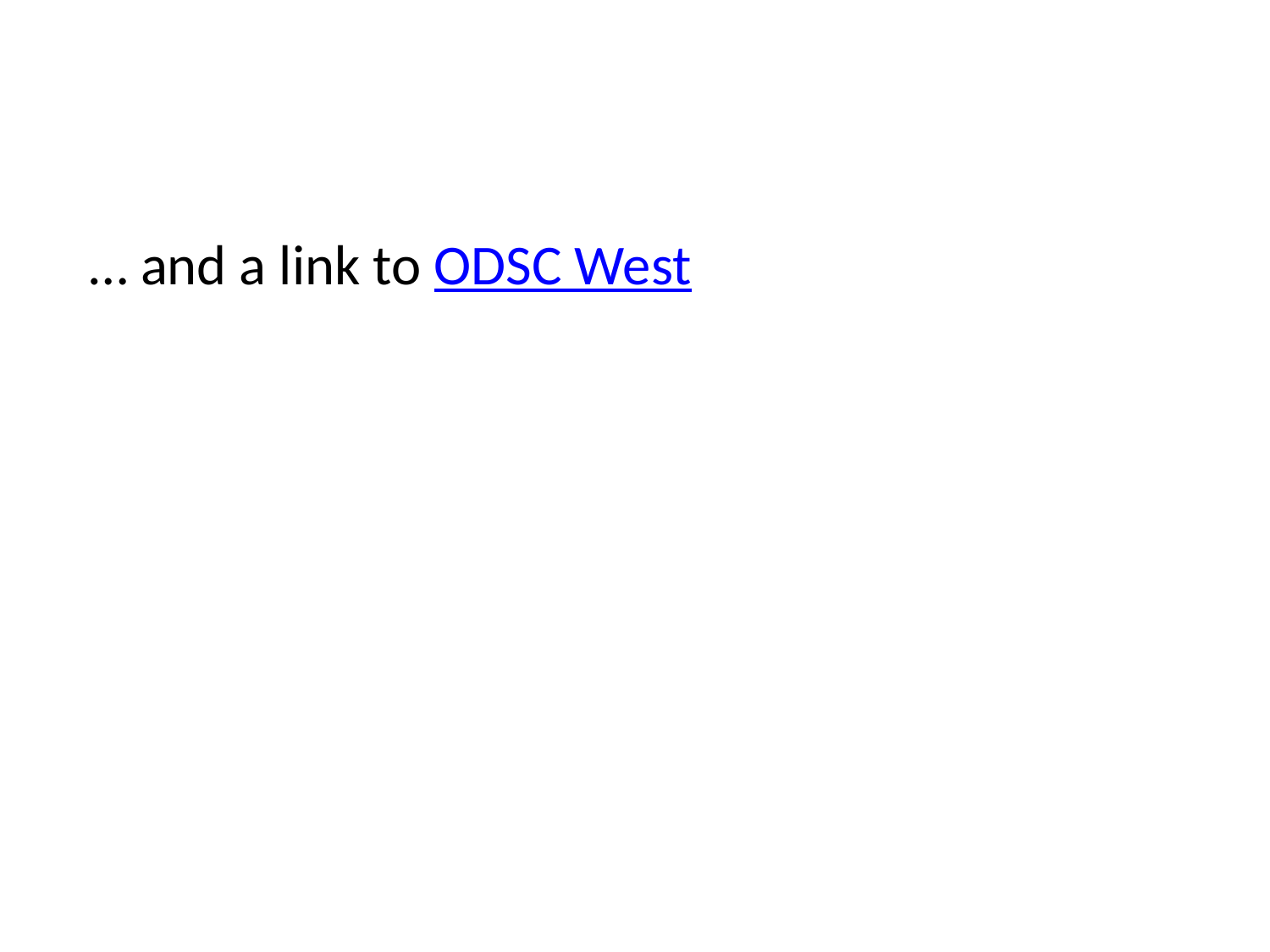

… and a link to ODSC West